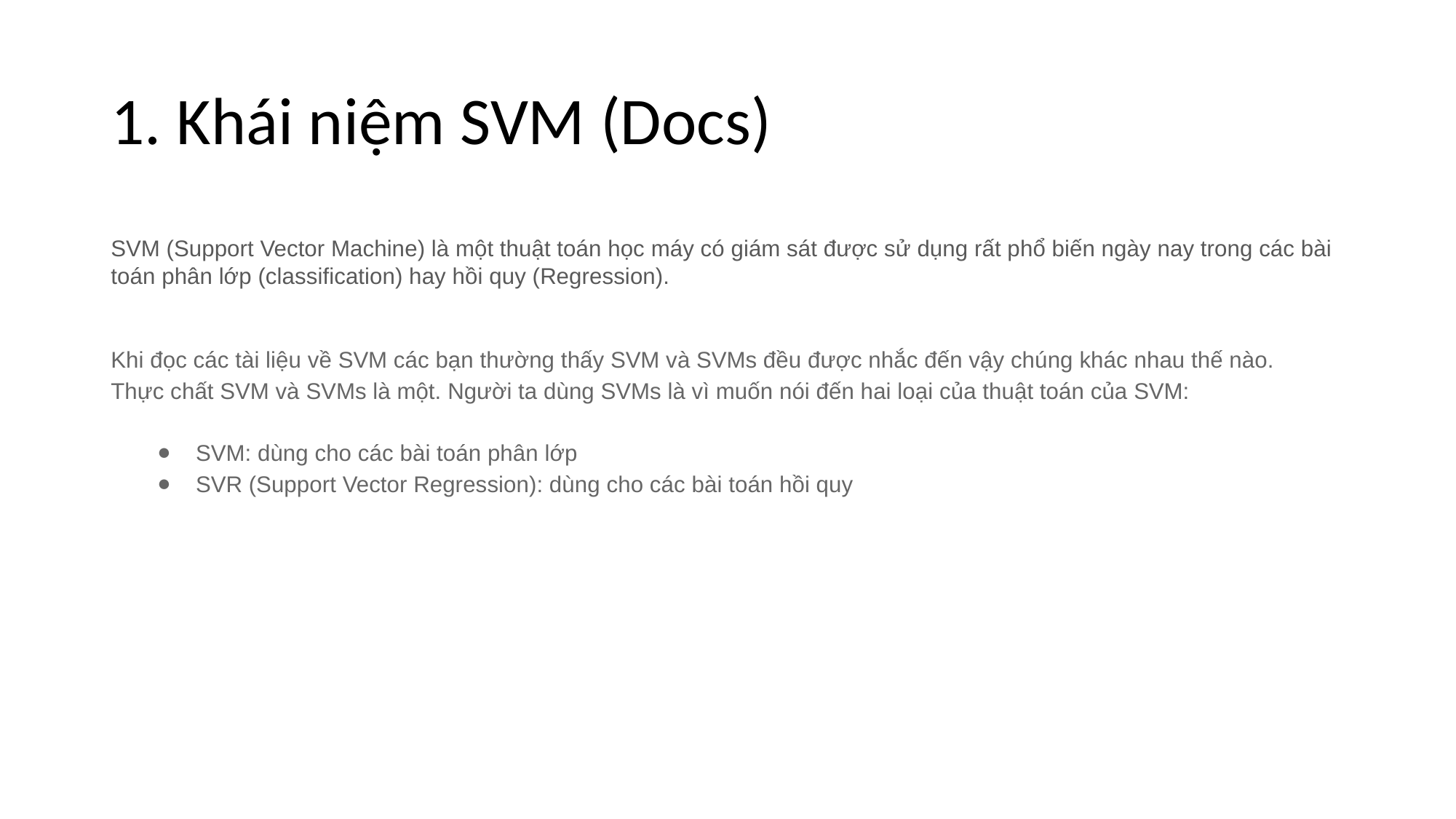

# 1. Khái niệm SVM (Docs)
SVM (Support Vector Machine) là một thuật toán học máy có giám sát được sử dụng rất phổ biến ngày nay trong các bài toán phân lớp (classification) hay hồi quy (Regression).
Khi đọc các tài liệu về SVM các bạn thường thấy SVM và SVMs đều được nhắc đến vậy chúng khác nhau thế nào. Thực chất SVM và SVMs là một. Người ta dùng SVMs là vì muốn nói đến hai loại của thuật toán của SVM:
SVM: dùng cho các bài toán phân lớp
SVR (Support Vector Regression): dùng cho các bài toán hồi quy